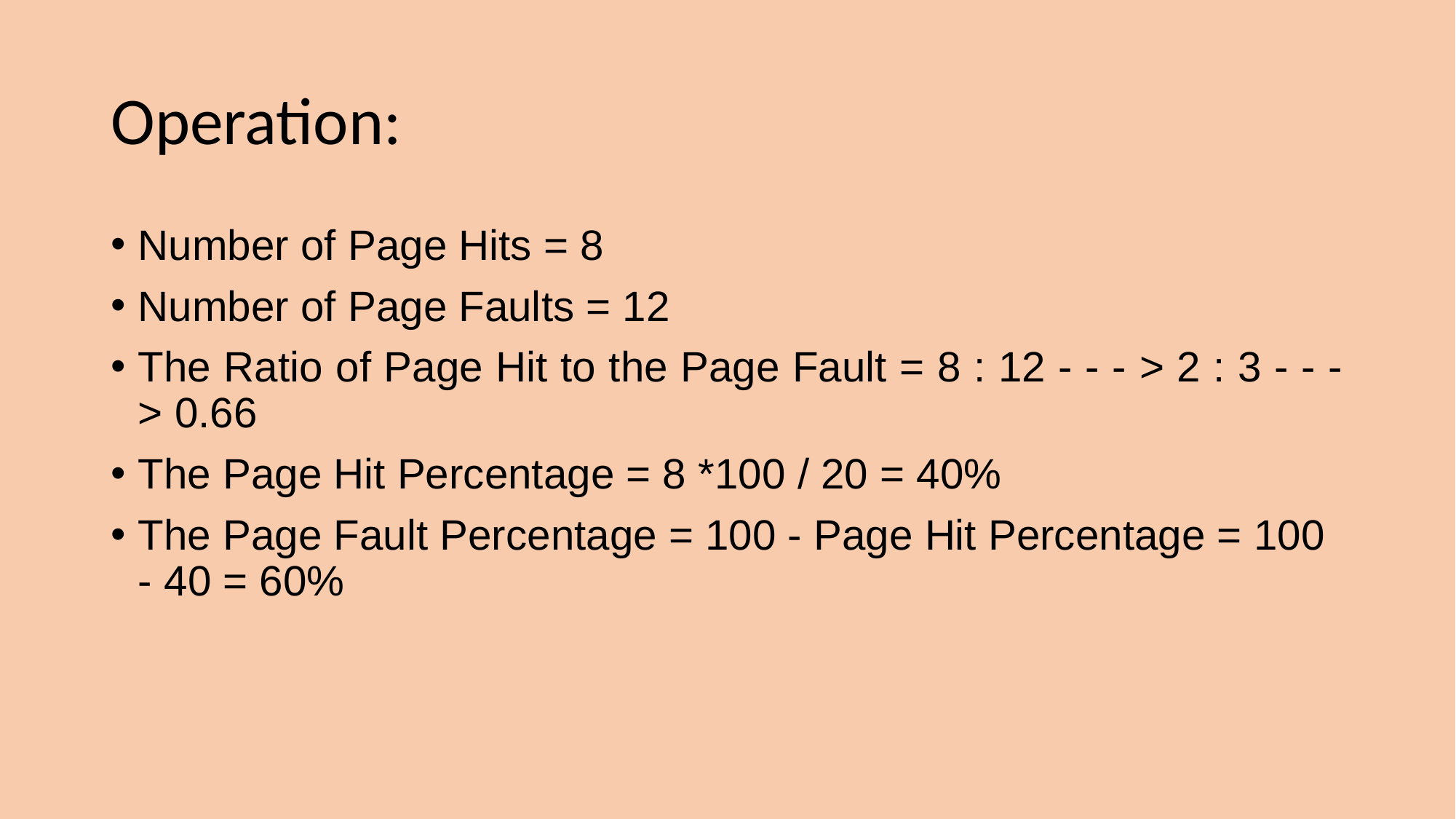

# Operation:
Number of Page Hits = 8
Number of Page Faults = 12
The Ratio of Page Hit to the Page Fault = 8 : 12 - - - > 2 : 3 - - - > 0.66
The Page Hit Percentage = 8 *100 / 20 = 40%
The Page Fault Percentage = 100 - Page Hit Percentage = 100 - 40 = 60%